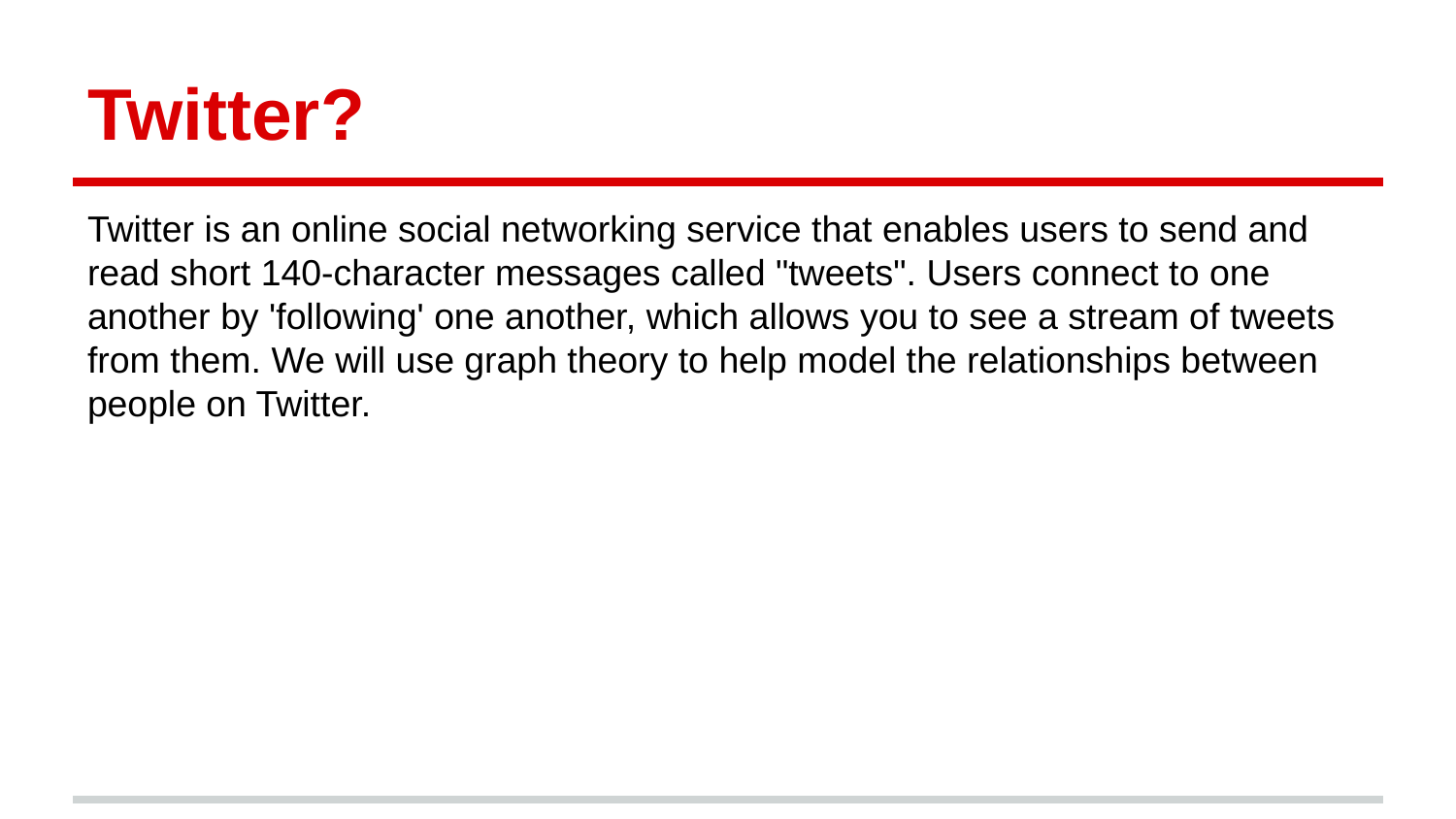

# Twitter?
Twitter is an online social networking service that enables users to send and read short 140-character messages called "tweets". Users connect to one another by 'following' one another, which allows you to see a stream of tweets from them. We will use graph theory to help model the relationships between people on Twitter.